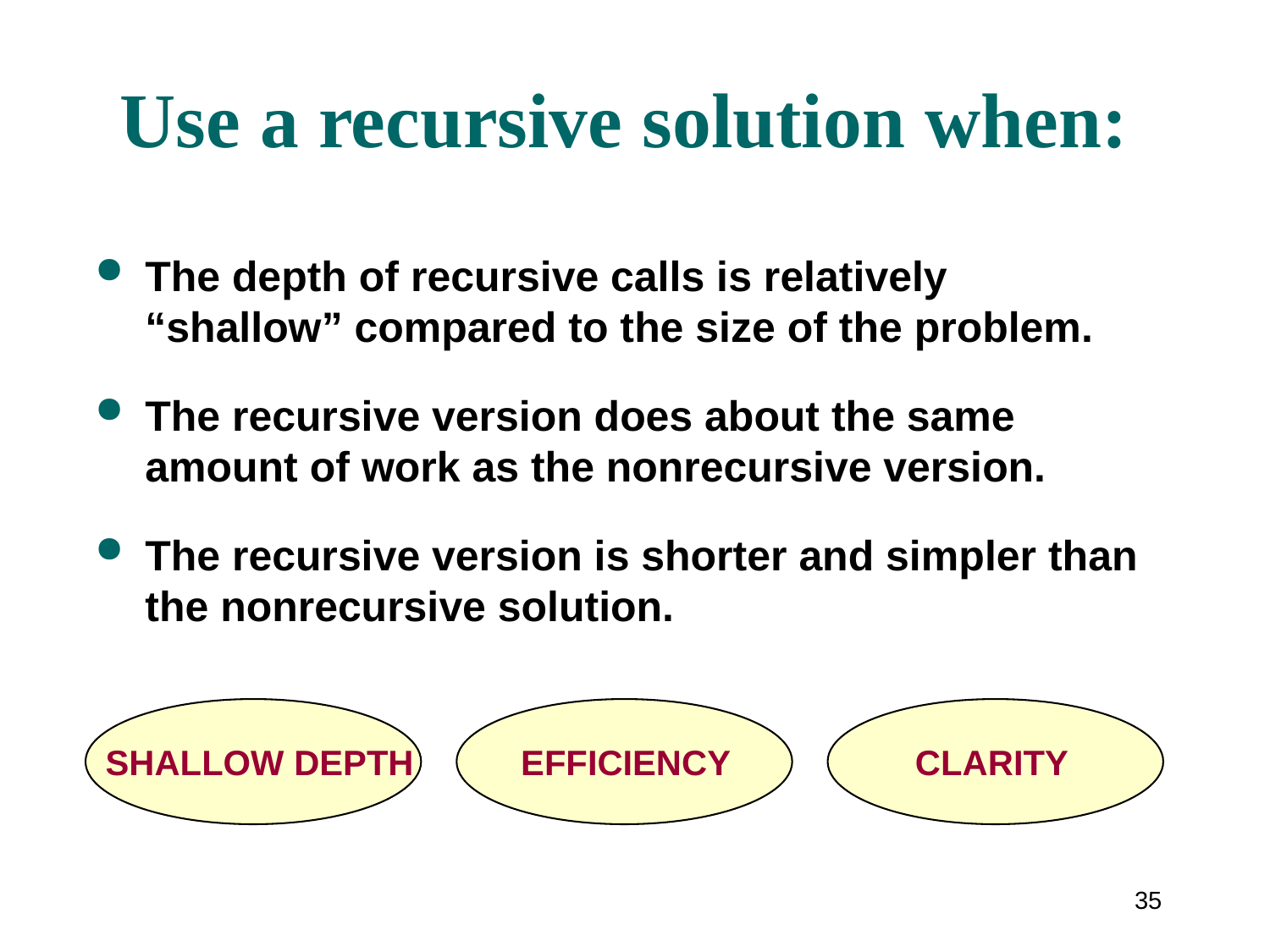

# Use a recursive solution when:
The depth of recursive calls is relatively “shallow” compared to the size of the problem.

The recursive version does about the same amount of work as the nonrecursive version.

The recursive version is shorter and simpler than the nonrecursive solution.

 SHALLOW DEPTH           EFFICIENCY                   CLARITY
35